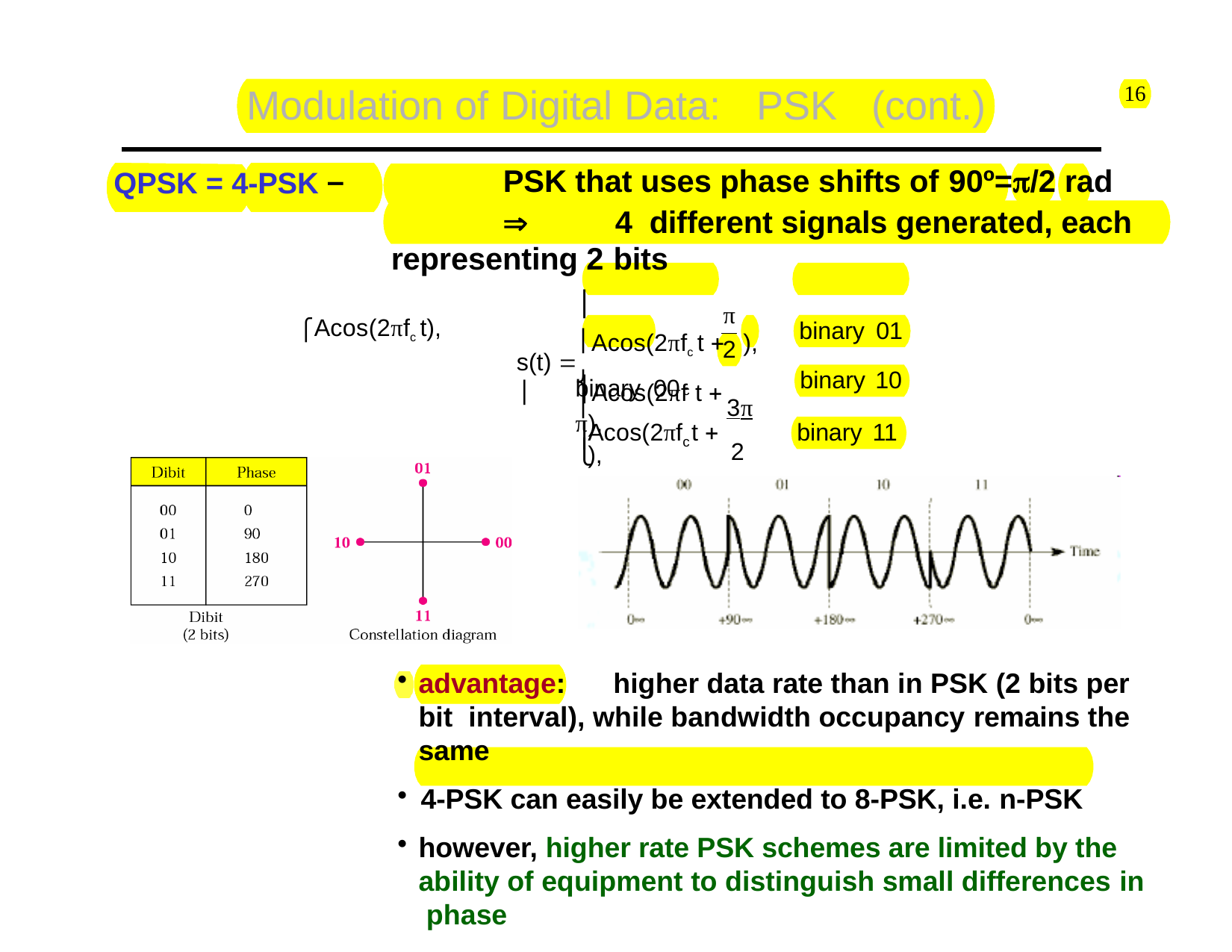

# Modulation of Digital Data:	PSK	(cont.)
16

QPSK = 4-PSK –		PSK that uses phase shifts of 90º=π/2 rad	⇒	4  different signals generated, each representing 2 bits
⎧Acos(2πfc t),	binary 00

⎪
π
⎪Acos(2πfc t +	),
binary 01
binary 10

2

s(t) = ⎪
⎨Acos(2πf t + π),

⎪
c
⎪	3π
Acos(2πf t +	),
binary 11

⎪
c
⎩	2

advantage:	higher data rate than in PSK (2 bits per bit  interval), while bandwidth occupancy remains the same
4-PSK can easily be extended to 8-PSK, i.e. n-PSK
however, higher rate PSK schemes are limited by the  ability of equipment to distinguish small differences in  phase